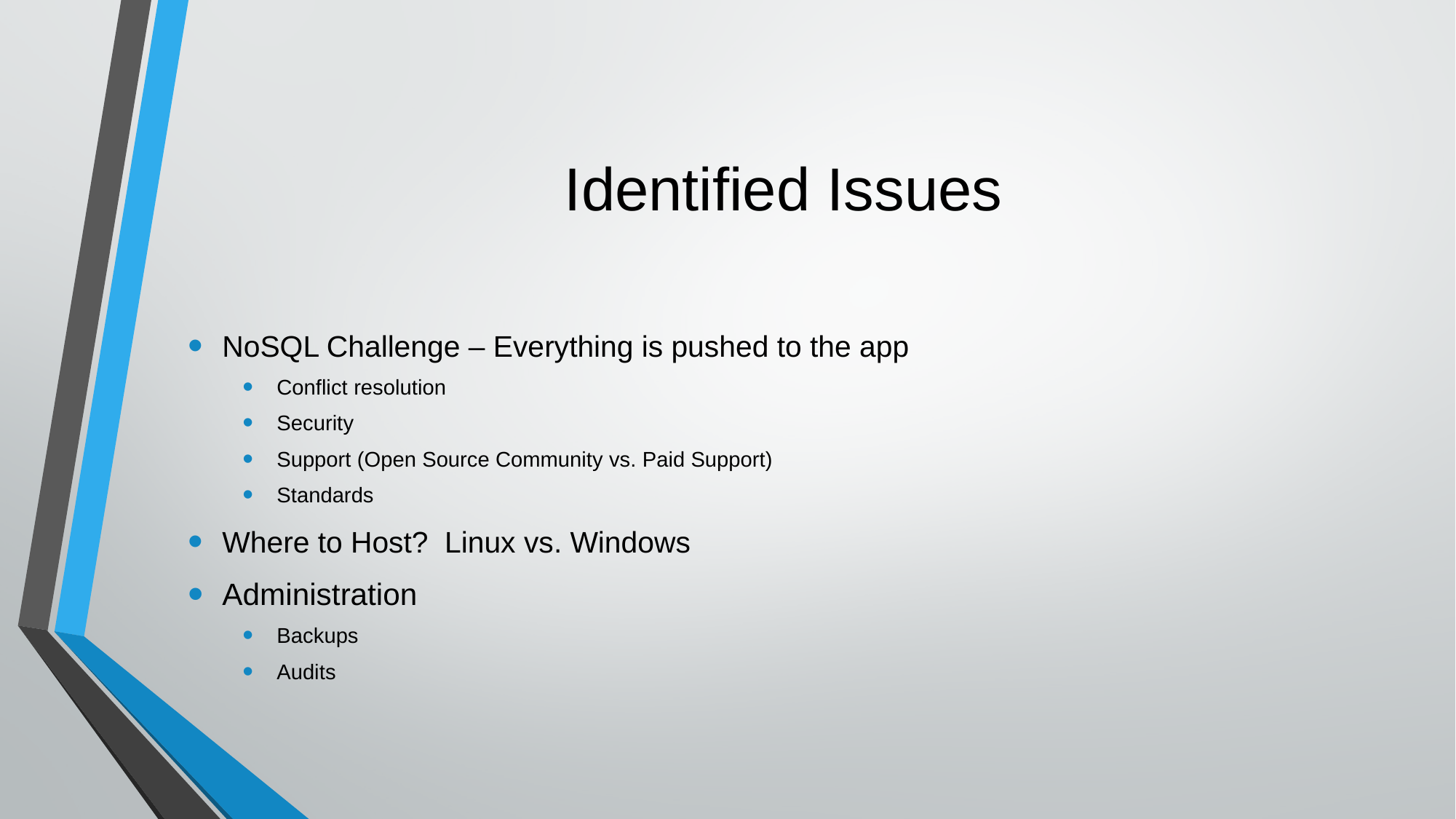

# Identified Issues
NoSQL Challenge – Everything is pushed to the app
Conflict resolution
Security
Support (Open Source Community vs. Paid Support)
Standards
Where to Host?  Linux vs. Windows
Administration
Backups
Audits